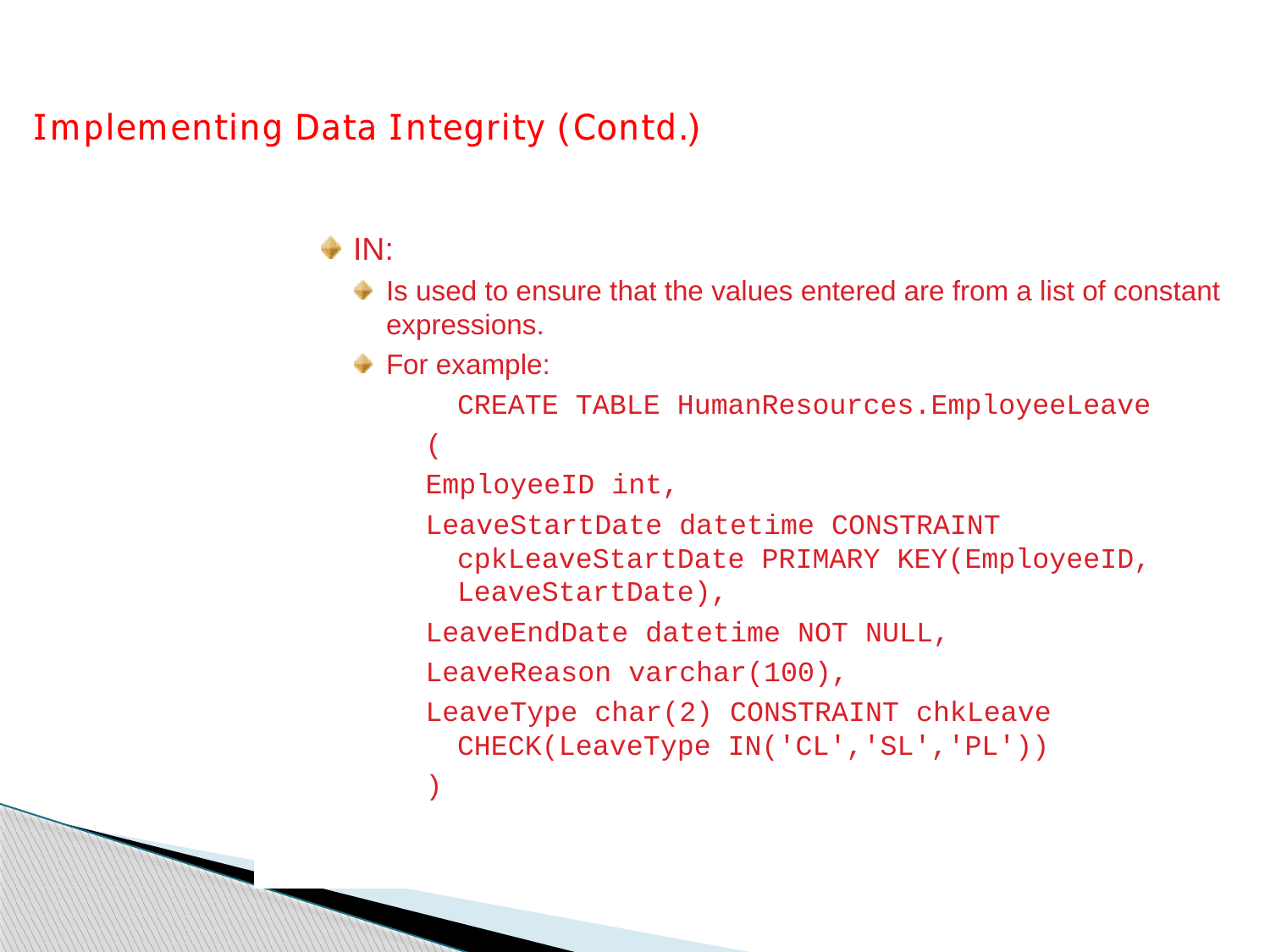

Implementing Data Integrity (Contd.)
IN:
Is used to ensure that the values entered are from a list of constant expressions.
For example:
	CREATE TABLE HumanResources.EmployeeLeave
(
EmployeeID int,
LeaveStartDate datetime CONSTRAINT cpkLeaveStartDate PRIMARY KEY(EmployeeID, LeaveStartDate),
LeaveEndDate datetime NOT NULL,
LeaveReason varchar(100),
LeaveType char(2) CONSTRAINT chkLeave CHECK(LeaveType IN('CL','SL','PL'))
)